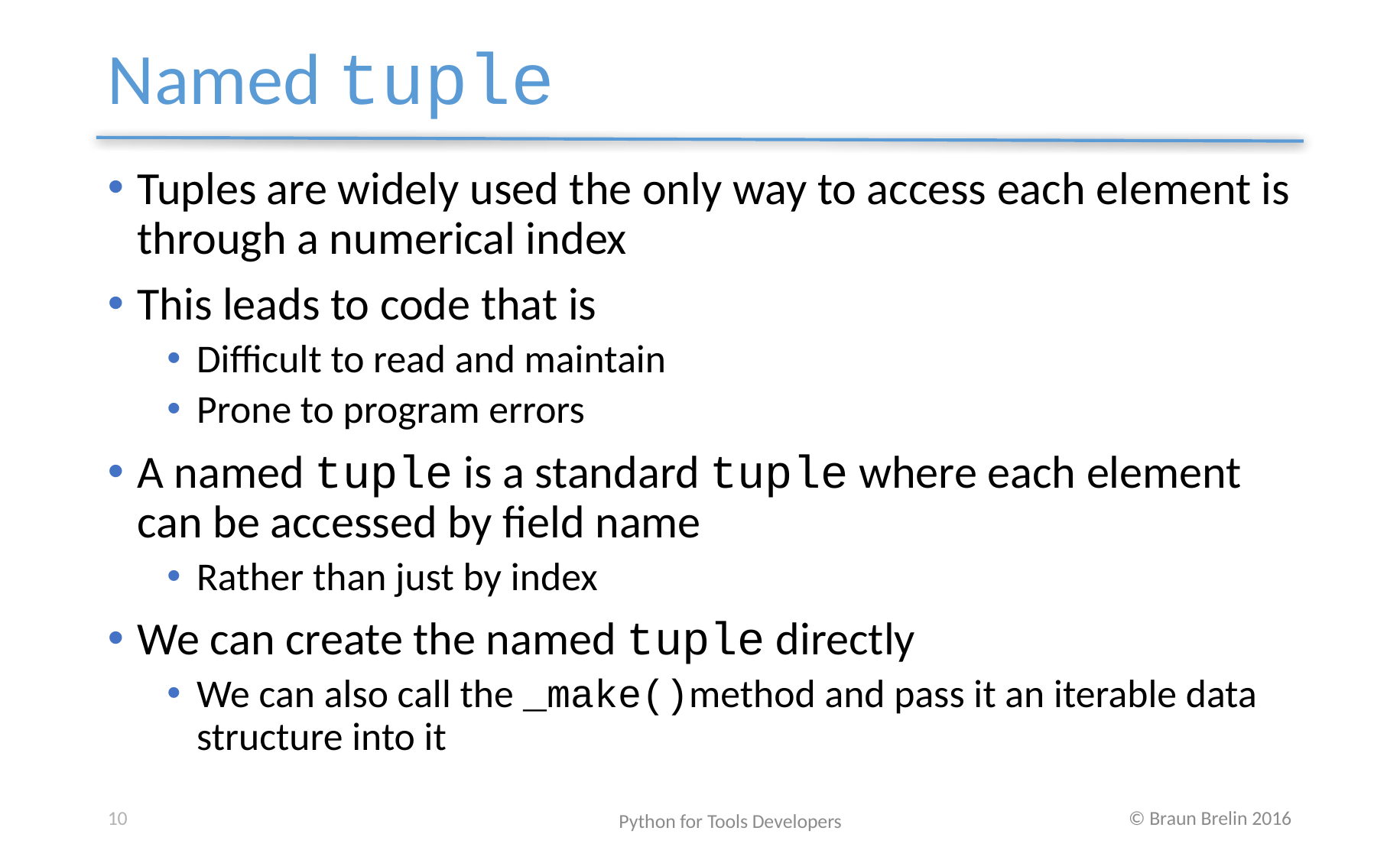

# Named tuple
Tuples are widely used the only way to access each element is through a numerical index
This leads to code that is
Difficult to read and maintain
Prone to program errors
A named tuple is a standard tuple where each element can be accessed by field name
Rather than just by index
We can create the named tuple directly
We can also call the _make()method and pass it an iterable data structure into it
10